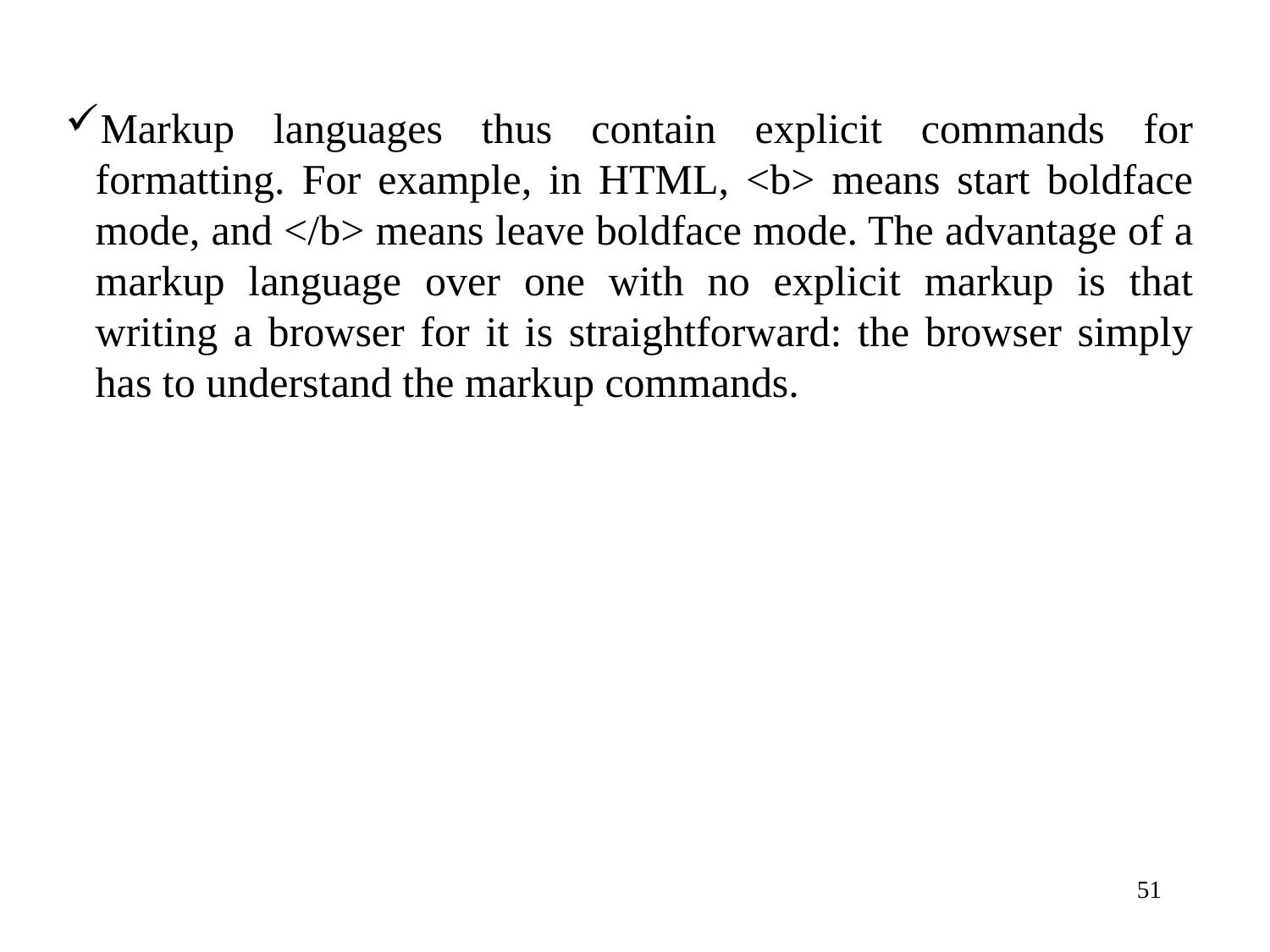

Markup languages thus contain explicit commands for formatting. For example, in HTML, <b> means start boldface mode, and </b> means leave boldface mode. The advantage of a markup language over one with no explicit markup is that writing a browser for it is straightforward: the browser simply has to understand the markup commands.
51